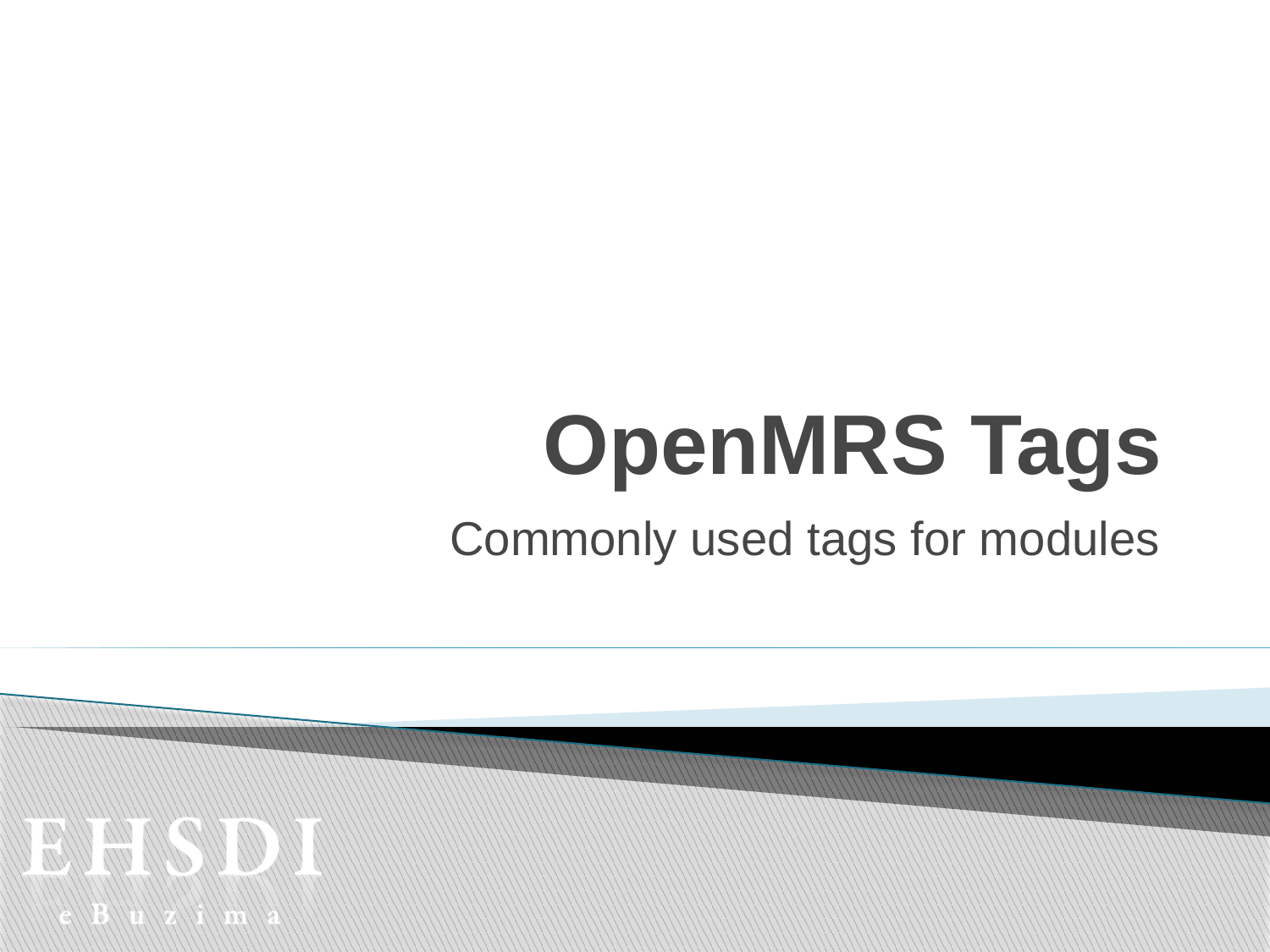

# OpenMRS Tags
Commonly used tags for modules